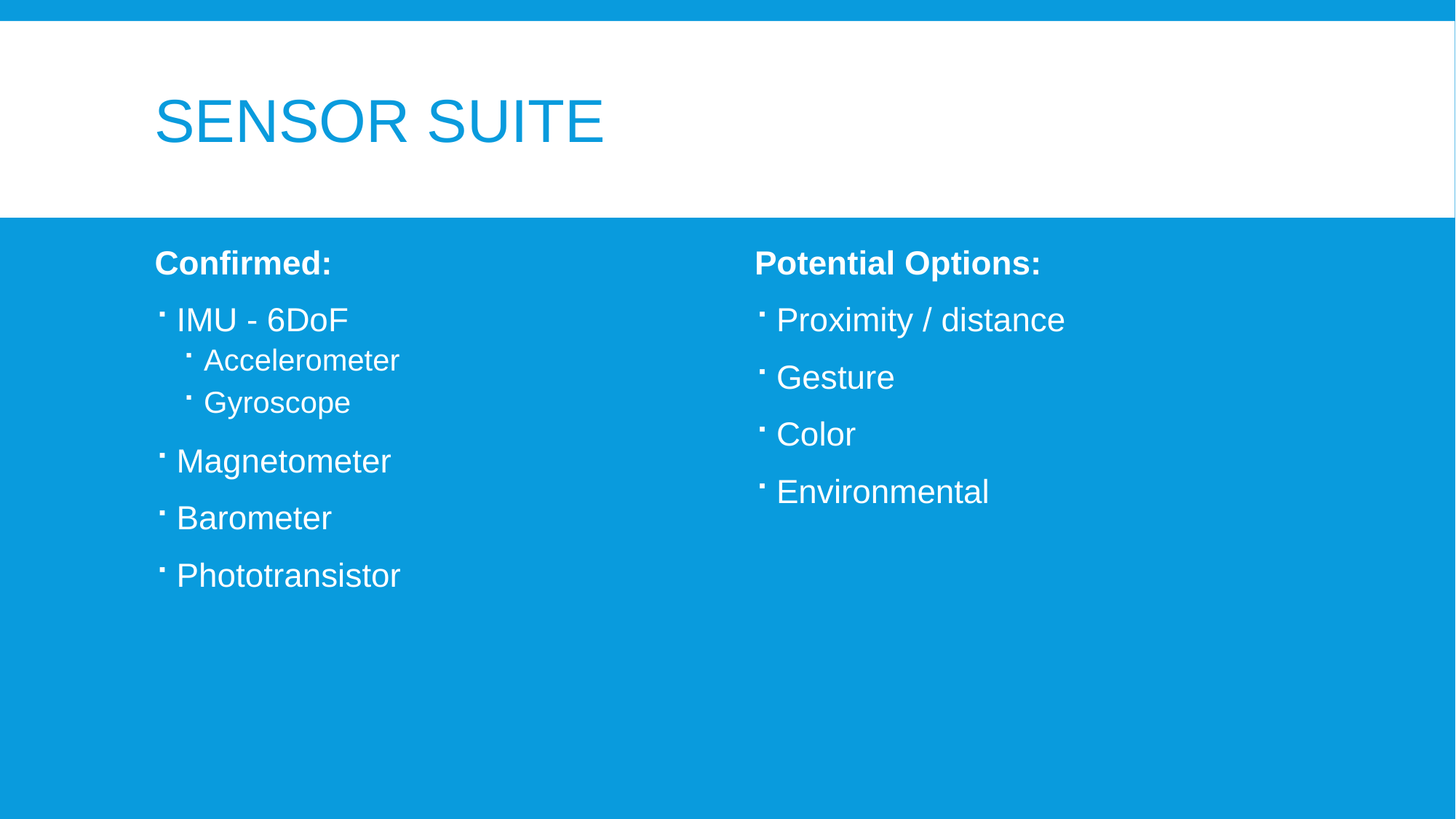

# Sensor Suite
Confirmed:
IMU - 6DoF
Accelerometer
Gyroscope
Magnetometer
Barometer
Phototransistor

Potential Options:
Proximity / distance
Gesture
Color
Environmental